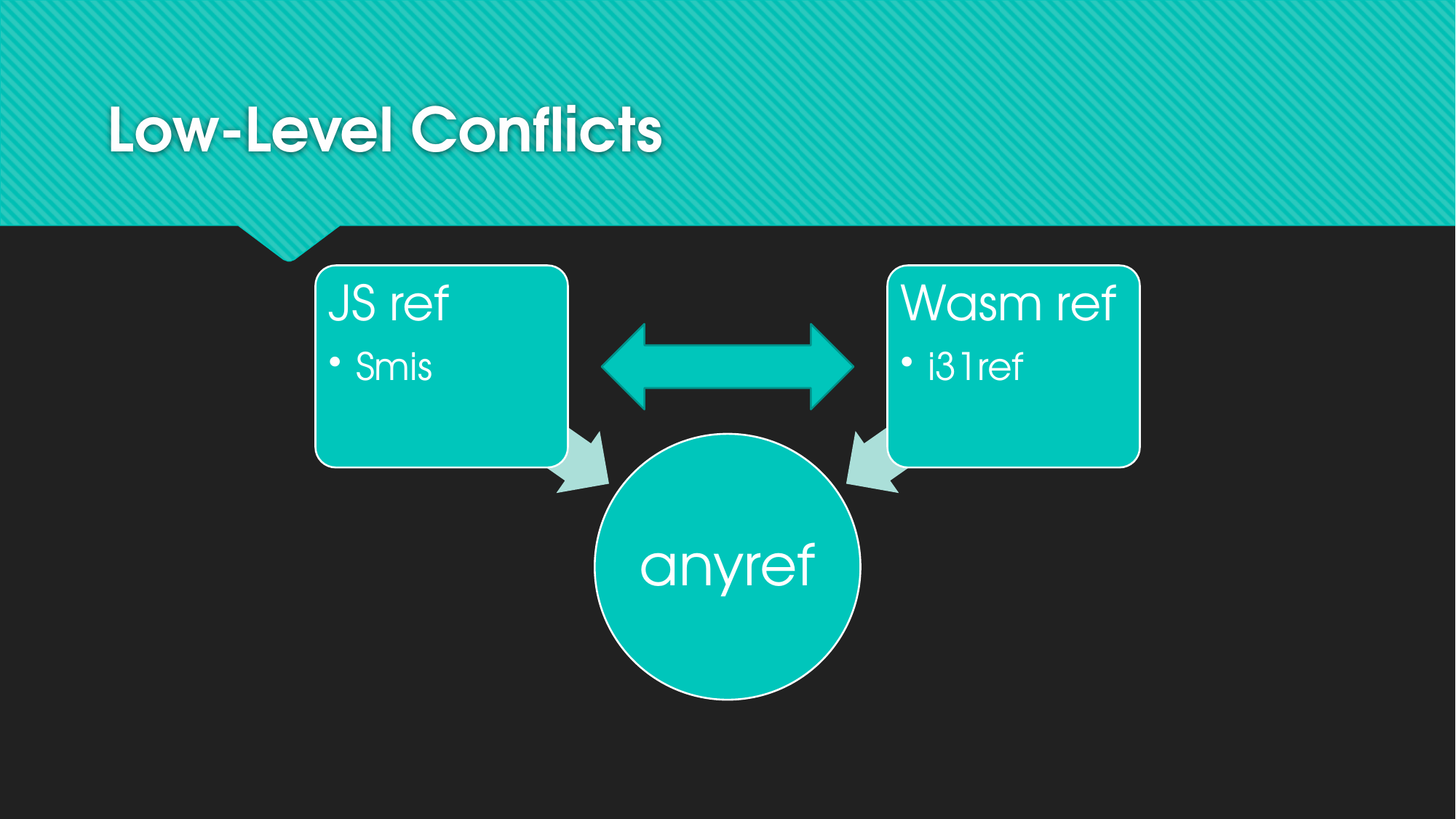

# Low-Level Conflicts
JS ref
Smis
Wasm ref
i31ref

anyref